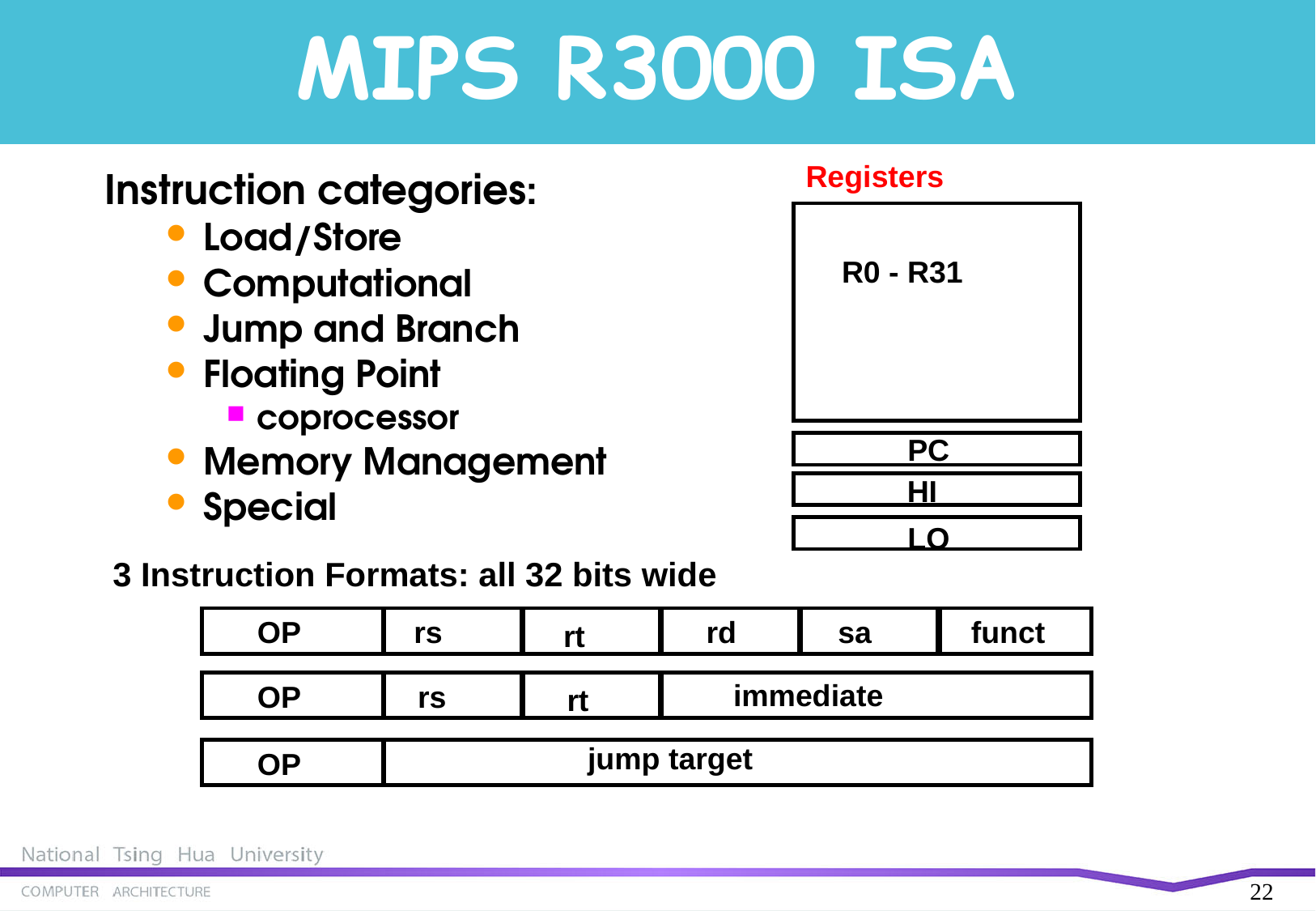

# MIPS R3000 ISA
Registers
Instruction categories:
Load/Store
Computational
Jump and Branch
Floating Point
coprocessor
Memory Management
Special

R0 - R31

PC

HI

LO
3 Instruction Formats: all 32 bits wide

OP
rs
rd
sa
funct
rt

immediate
OP
rs
rt

jump target
OP
22